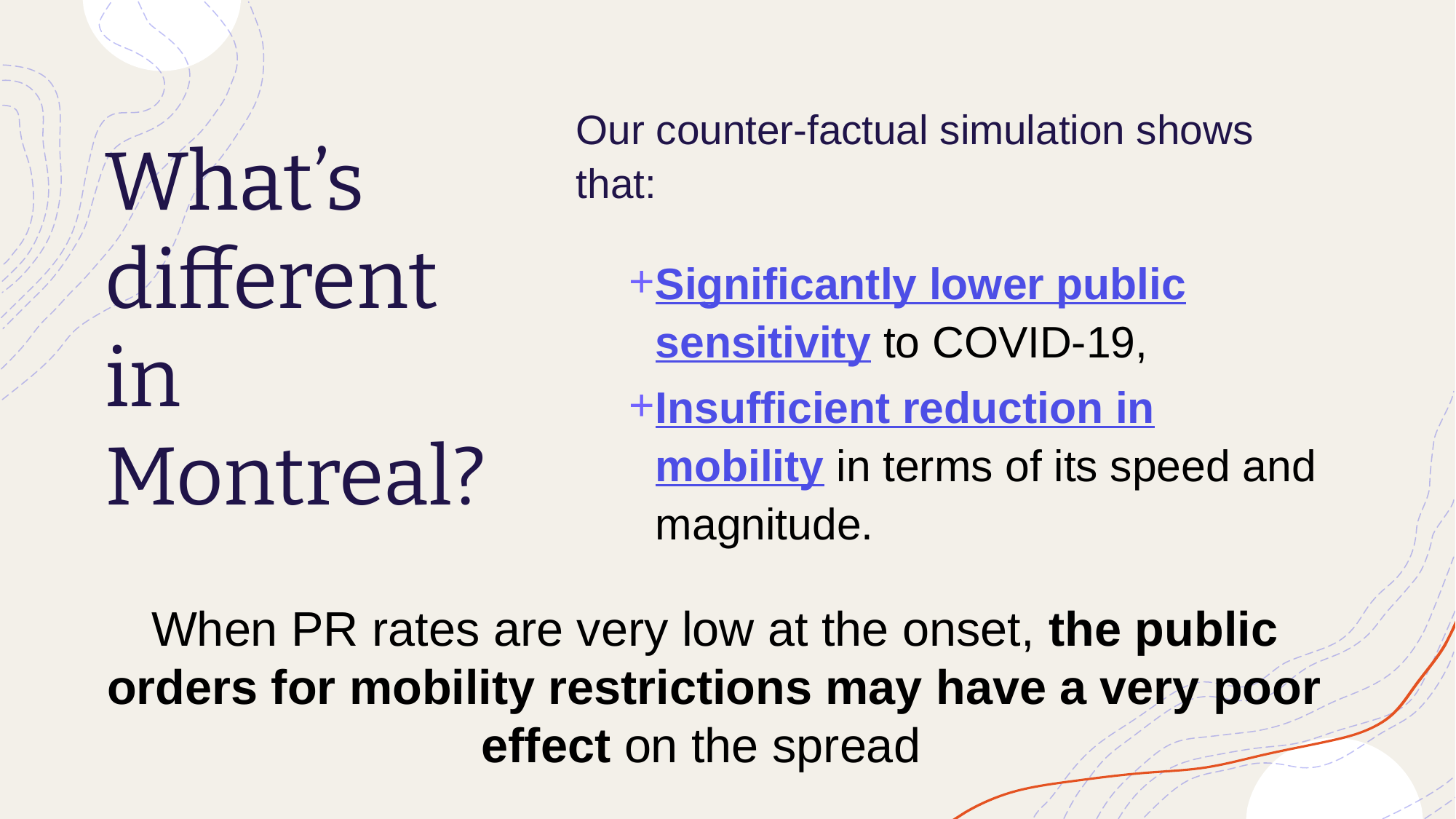

# What’s different in Montreal?
Our counter-factual simulation shows that:

Significantly lower public sensitivity to COVID-19,
Insufficient reduction in mobility in terms of its speed and magnitude.

When PR rates are very low at the onset, the public orders for mobility restrictions may have a very poor effect on the spread